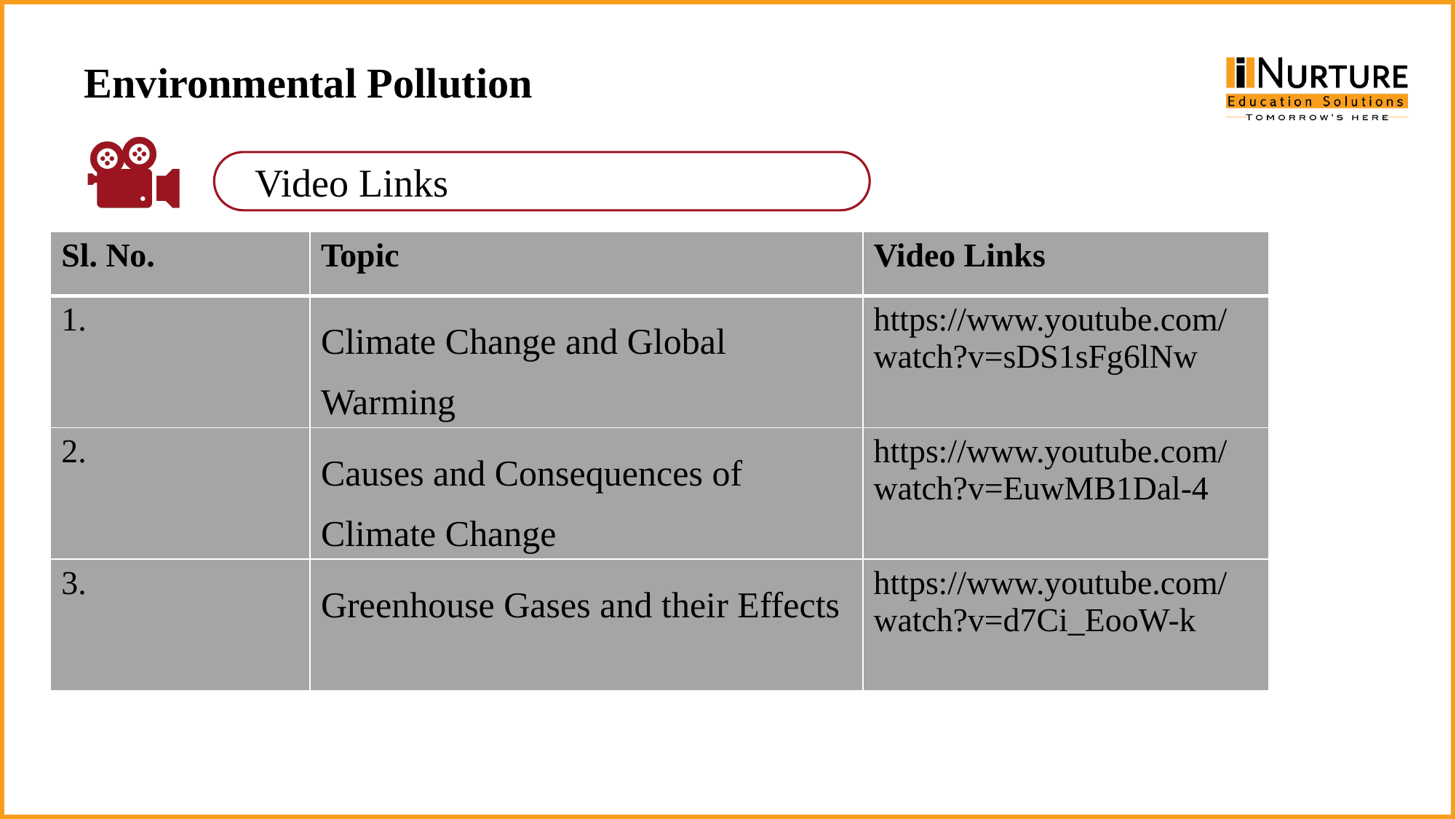

# Environmental Pollution
| Sl. No. | Topic | Video Links |
| --- | --- | --- |
| 1. | Climate Change and Global Warming | https://www.youtube.com/watch?v=sDS1sFg6lNw |
| 2. | Causes and Consequences of Climate Change | https://www.youtube.com/watch?v=EuwMB1Dal-4 |
| 3. | Greenhouse Gases and their Effects | https://www.youtube.com/watch?v=d7Ci\_EooW-k |